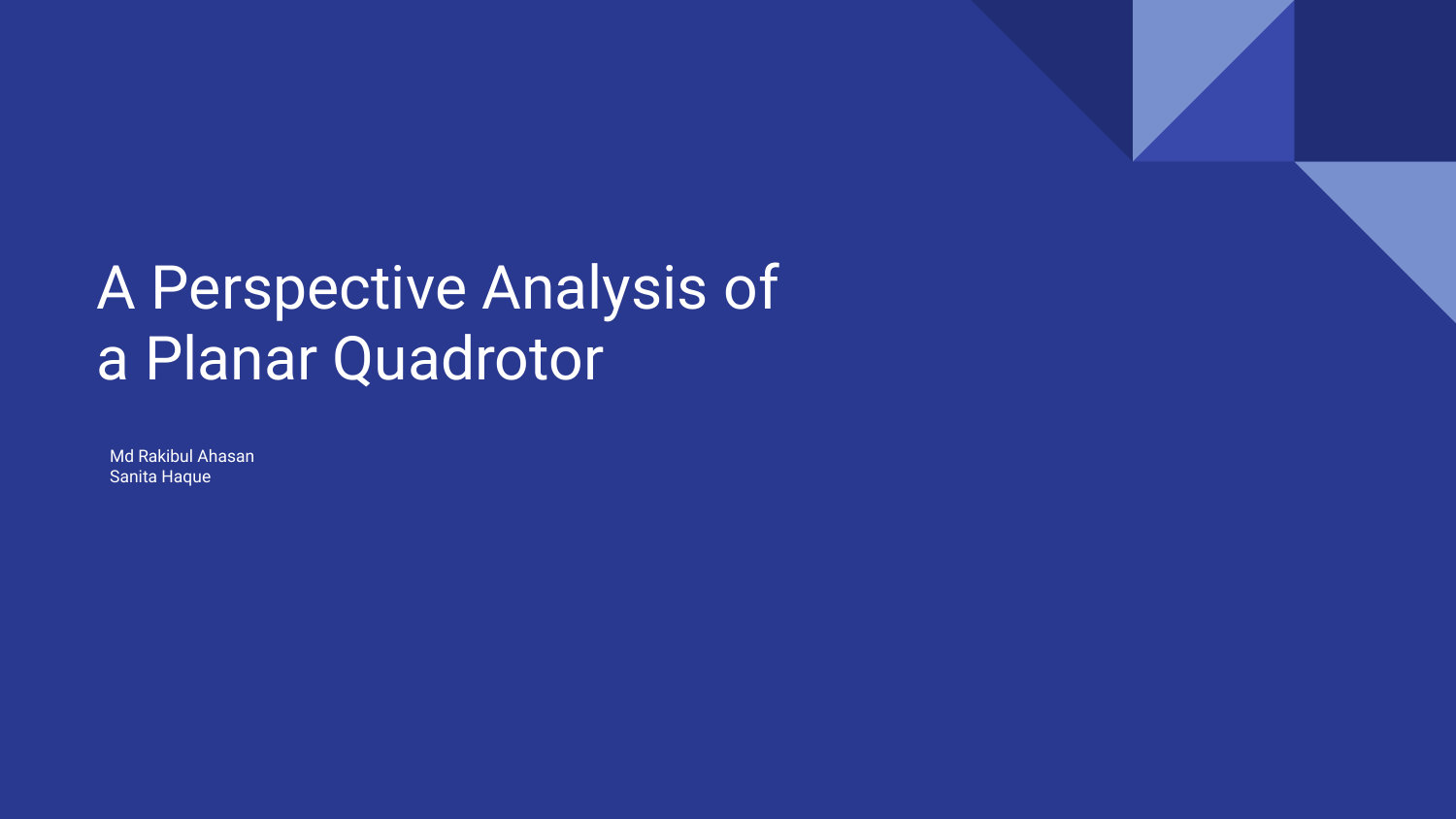

# A Perspective Analysis of a Planar Quadrotor
Md Rakibul Ahasan
Sanita Haque